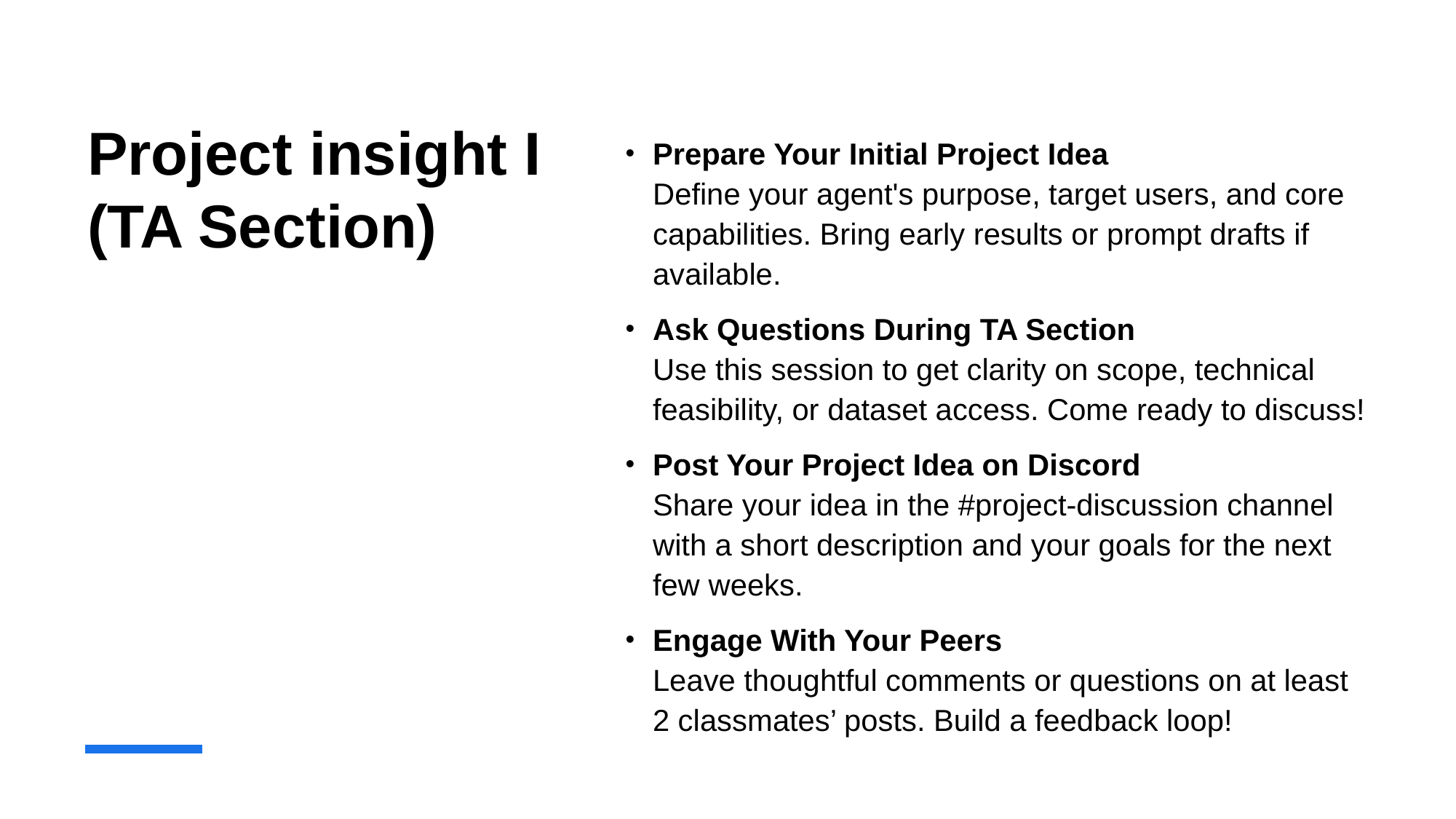

# Project insight I (TA Section)
Prepare Your Initial Project Idea
Define your agent's purpose, target users, and core capabilities. Bring early results or prompt drafts if available.
Ask Questions During TA Section
Use this session to get clarity on scope, technical feasibility, or dataset access. Come ready to discuss!
Post Your Project Idea on Discord
Share your idea in the #project-discussion channel with a short description and your goals for the next few weeks.
Engage With Your Peers
Leave thoughtful comments or questions on at least 2 classmates’ posts. Build a feedback loop!